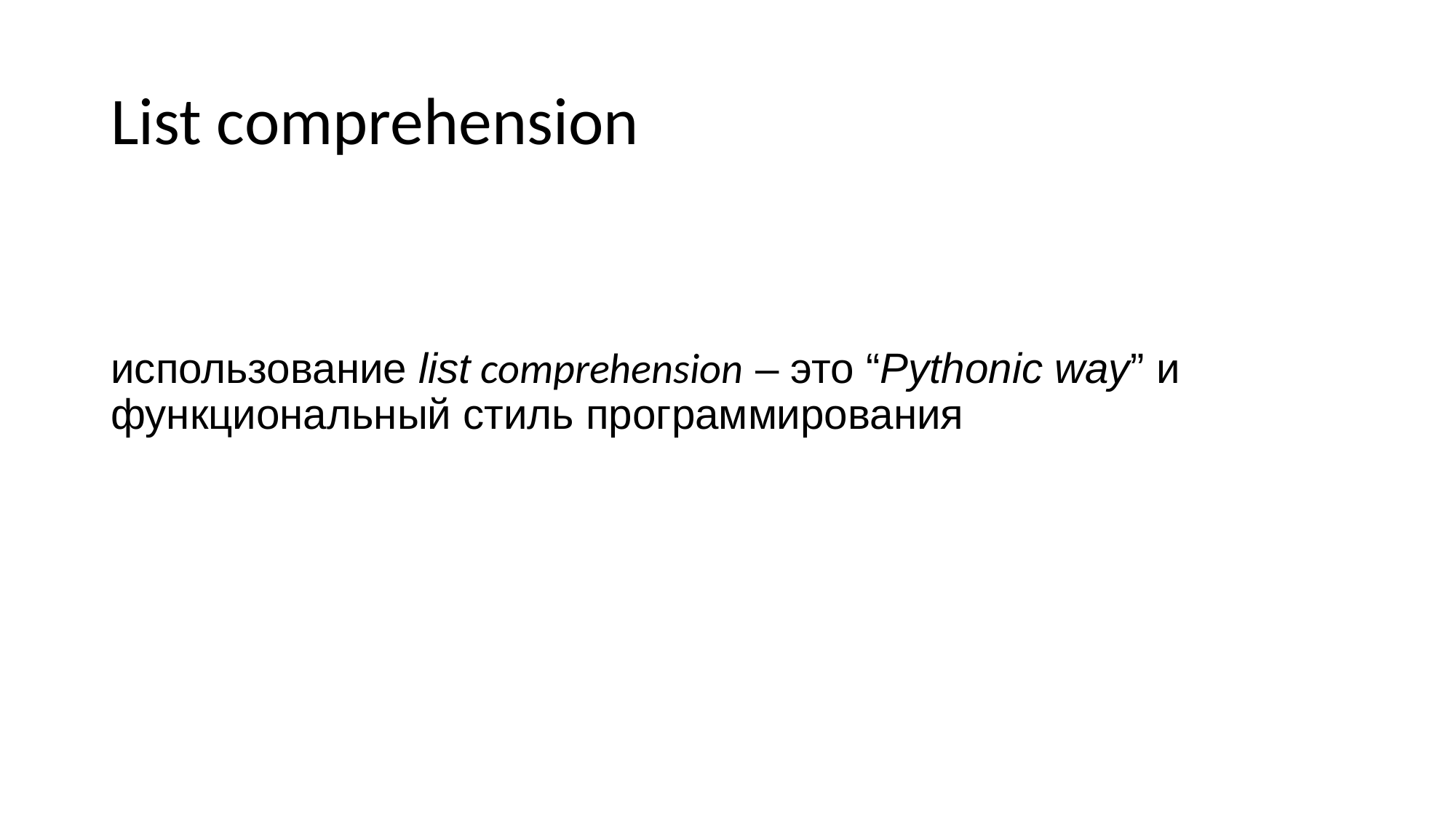

# List comprehension
использование list comprehension – это “Pythonic way” и функциональный стиль программирования